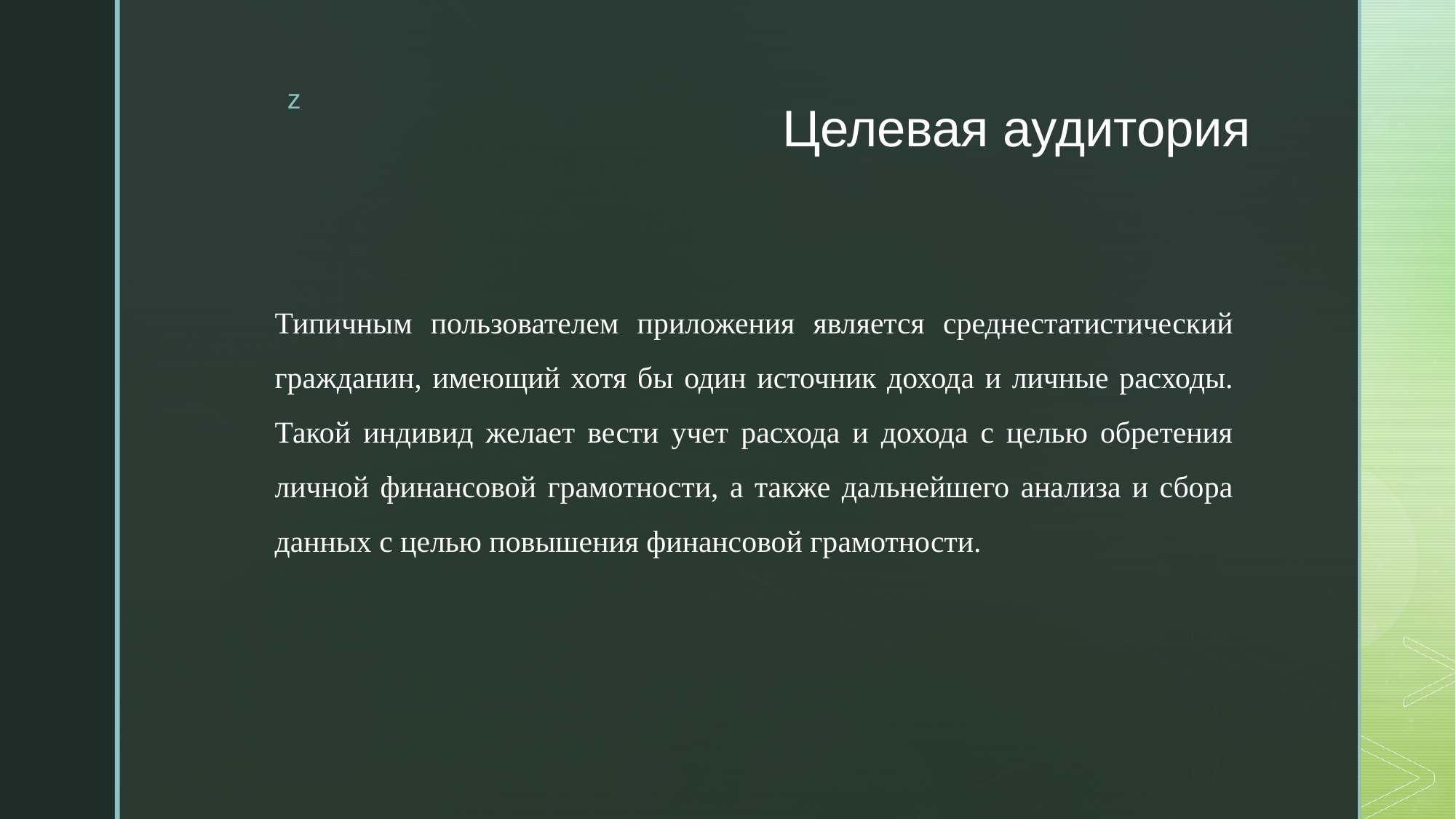

# Целевая аудитория
Типичным пользователем приложения является среднестатистический гражданин, имеющий хотя бы один источник дохода и личные расходы. Такой индивид желает вести учет расхода и дохода с целью обретения личной финансовой грамотности, а также дальнейшего анализа и сбора данных с целью повышения финансовой грамотности.